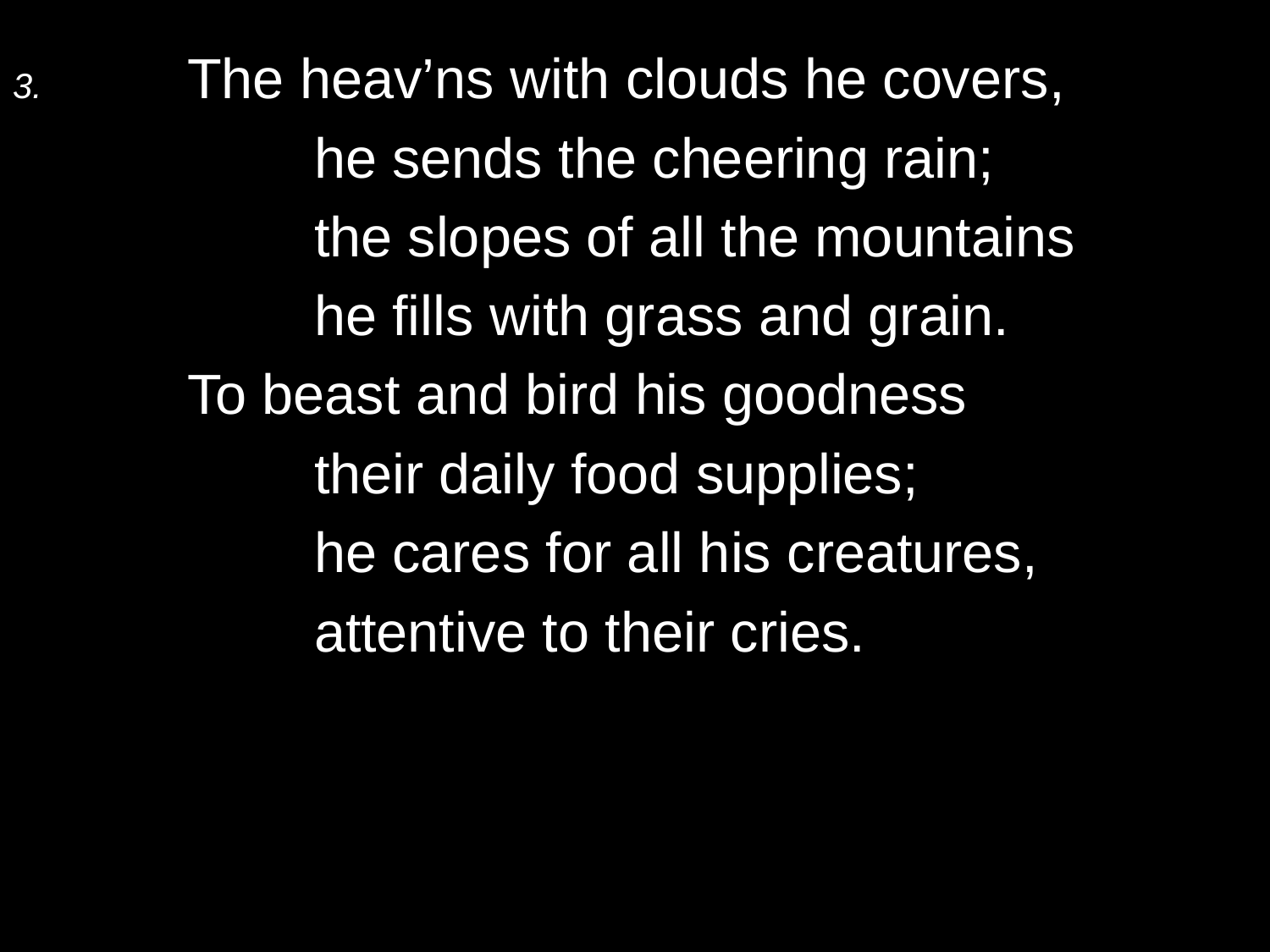

3.	The heav’ns with clouds he covers,
		he sends the cheering rain;
		the slopes of all the mountains
		he fills with grass and grain.
	To beast and bird his goodness
		their daily food supplies;
		he cares for all his creatures,
		attentive to their cries.